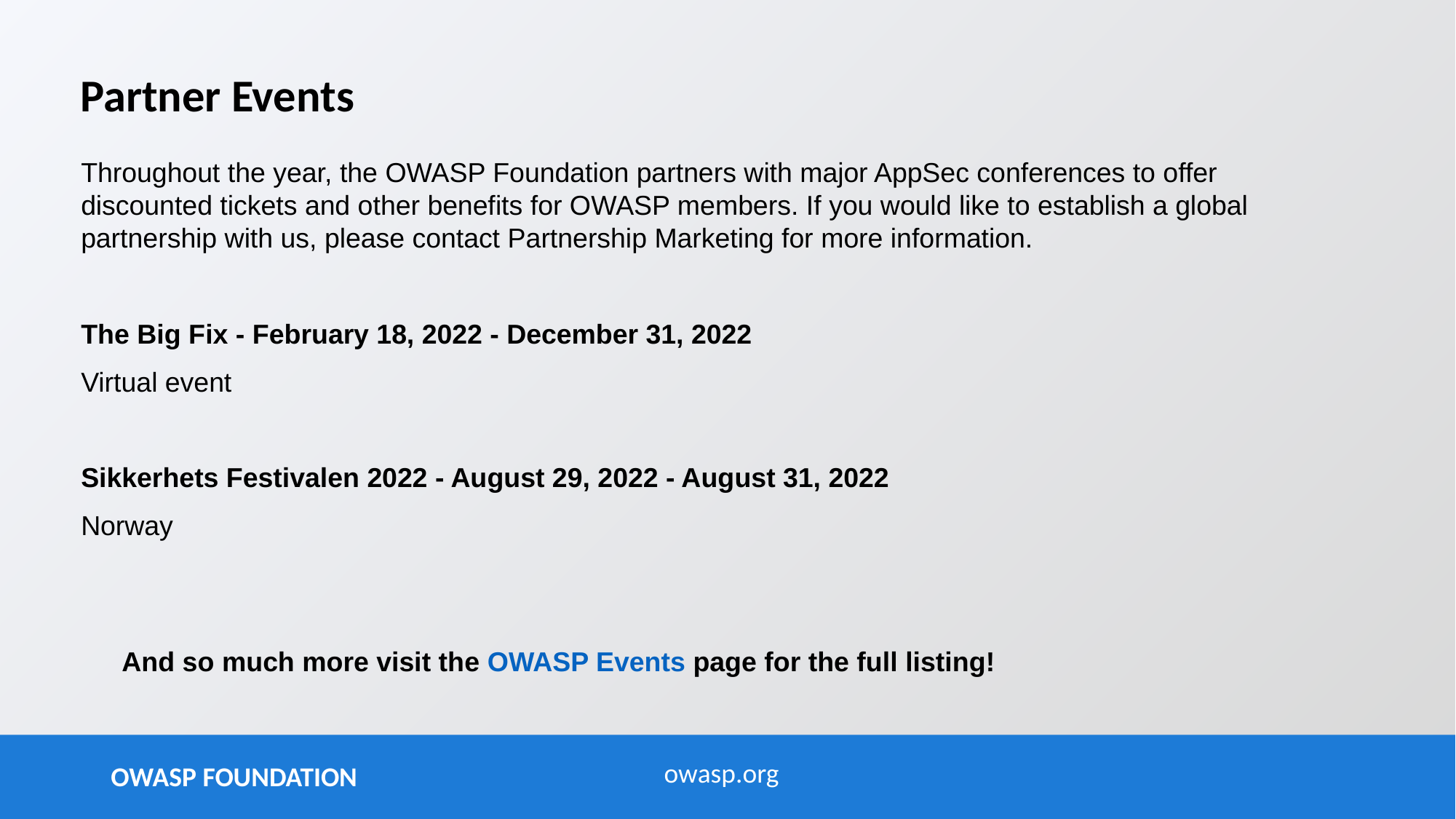

# Partner Events
Throughout the year, the OWASP Foundation partners with major AppSec conferences to offer discounted tickets and other benefits for OWASP members. If you would like to establish a global partnership with us, please contact Partnership Marketing for more information.

The Big Fix - February 18, 2022 - December 31, 2022
Virtual event

Sikkerhets Festivalen 2022 - August 29, 2022 - August 31, 2022
Norway

And so much more visit the OWASP Events page for the full listing!